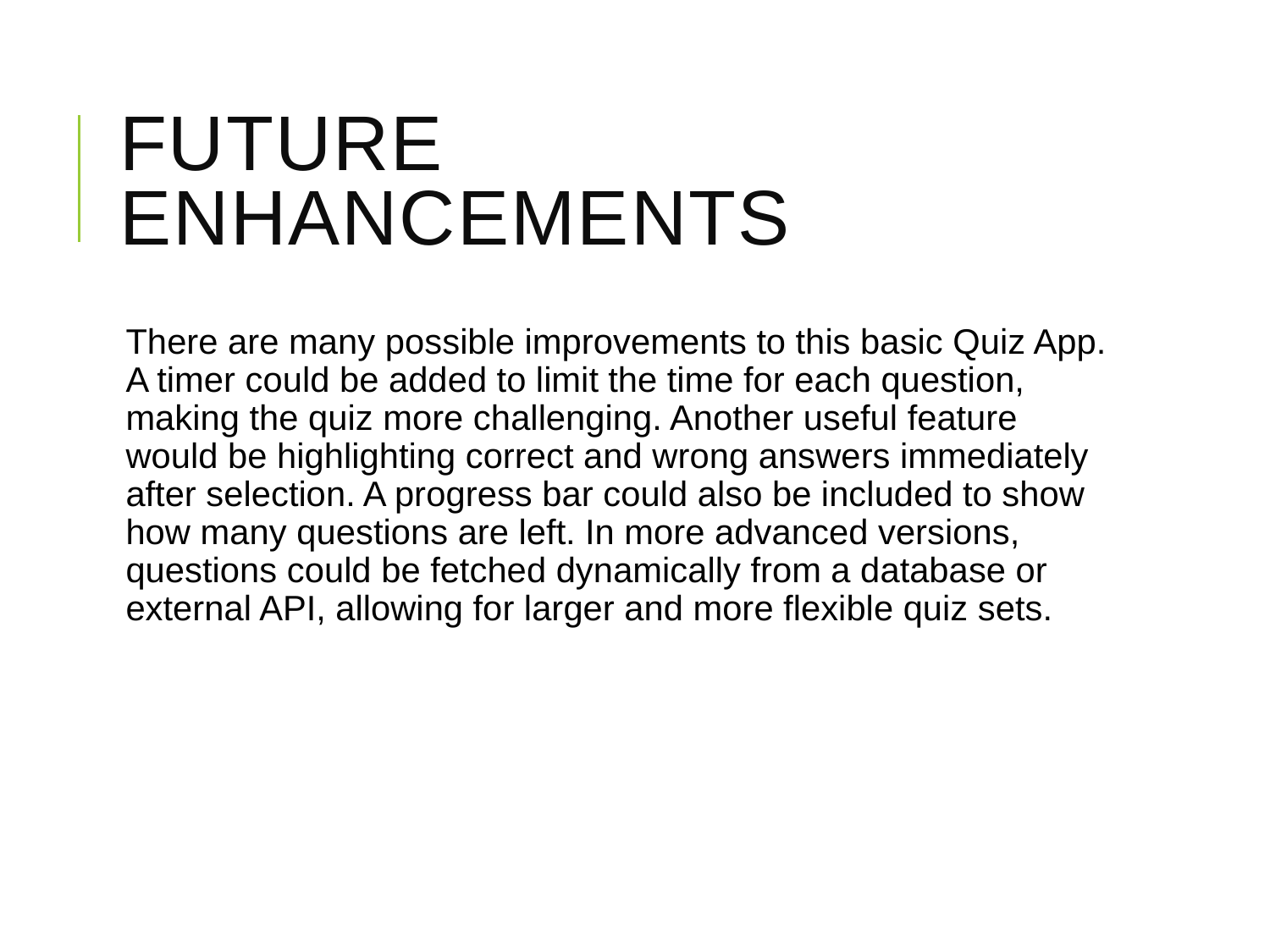

# Future Enhancements
There are many possible improvements to this basic Quiz App. A timer could be added to limit the time for each question, making the quiz more challenging. Another useful feature would be highlighting correct and wrong answers immediately after selection. A progress bar could also be included to show how many questions are left. In more advanced versions, questions could be fetched dynamically from a database or external API, allowing for larger and more flexible quiz sets.